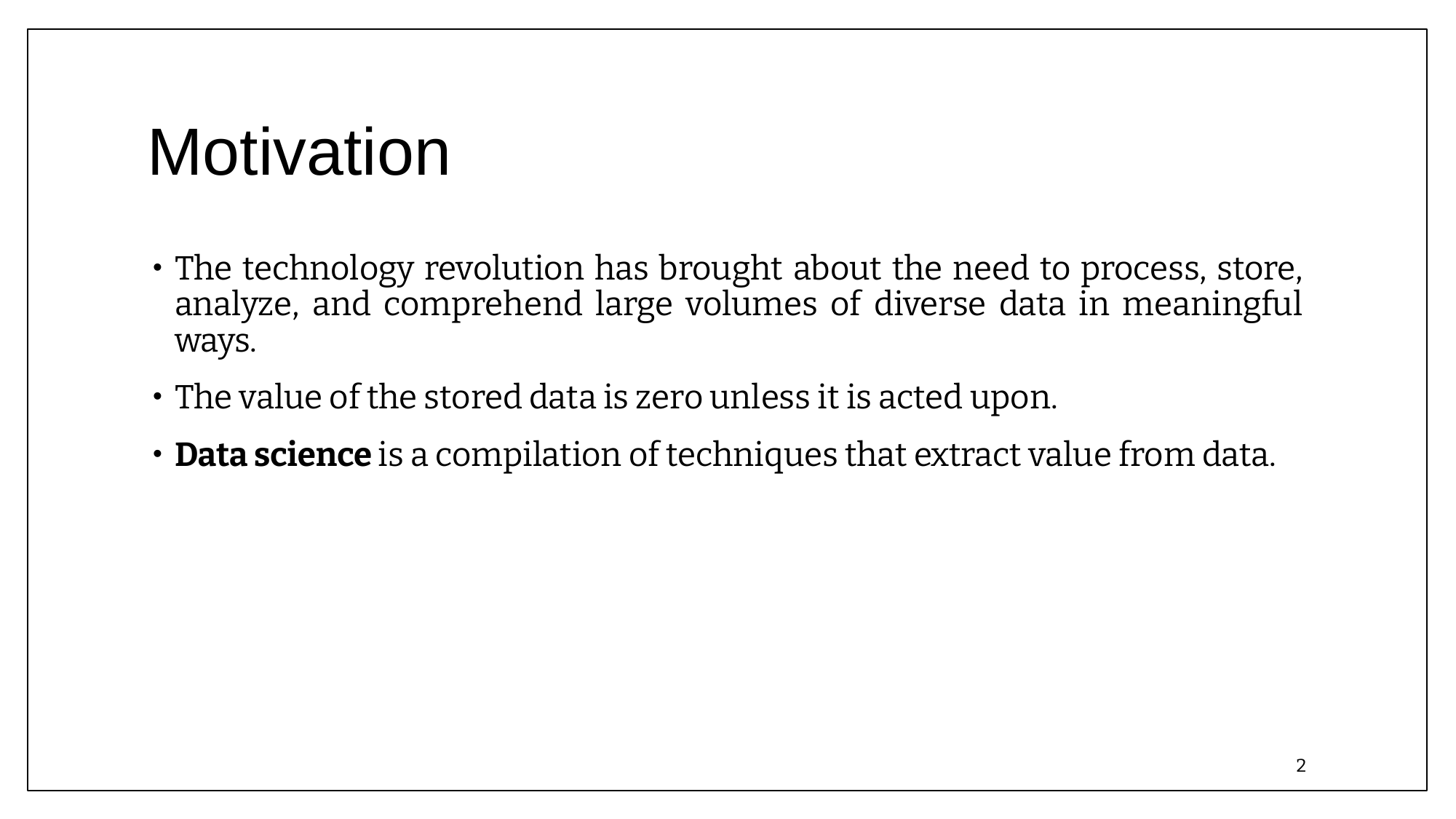

# Motivation
The technology revolution has brought about the need to process, store, analyze, and comprehend large volumes of diverse data in meaningful ways.
The value of the stored data is zero unless it is acted upon.
Data science is a compilation of techniques that extract value from data.
2